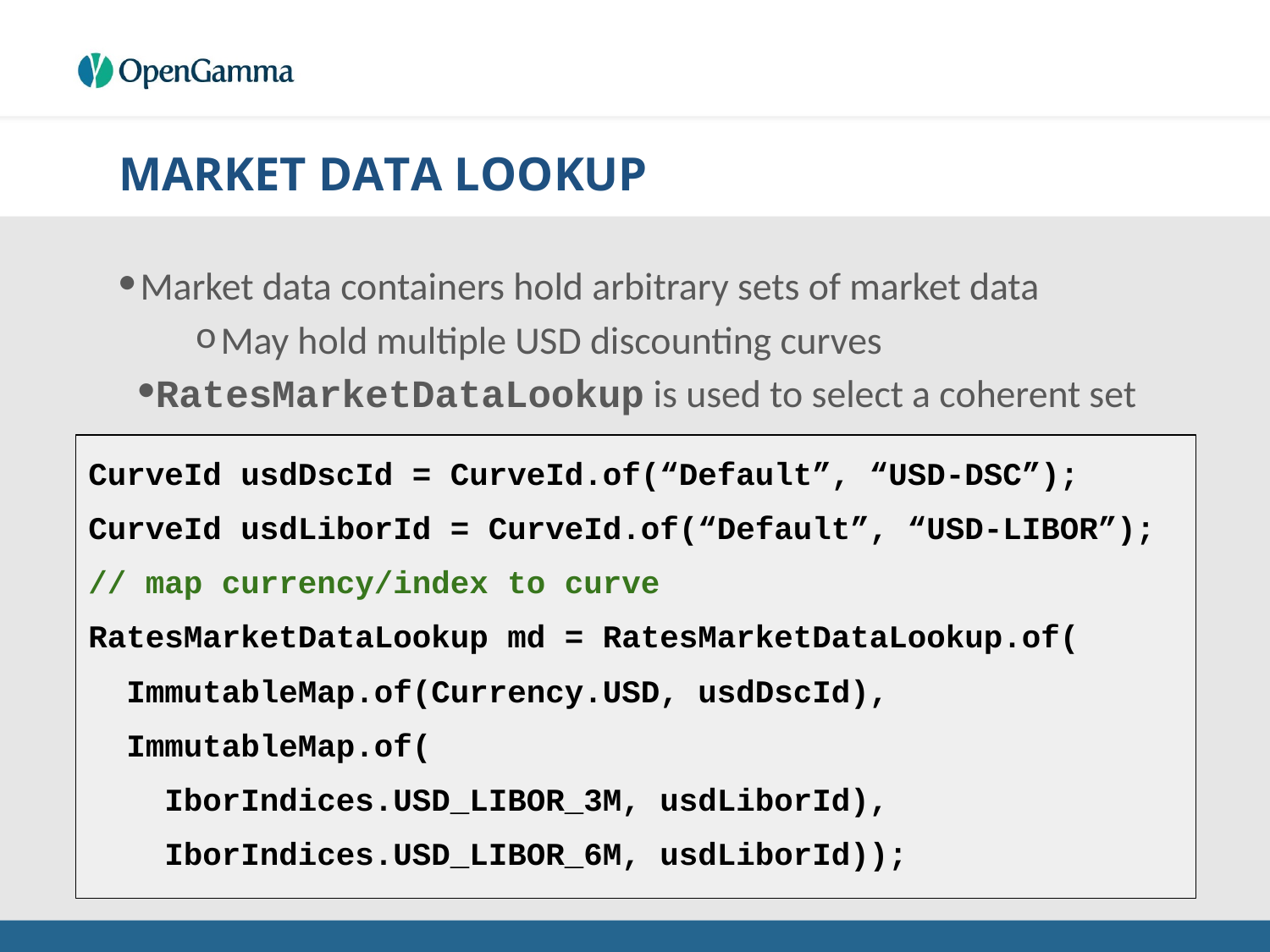

# MARKET DATA LOOKUP
Market data containers hold arbitrary sets of market data
May hold multiple USD discounting curves
RatesMarketDataLookup is used to select a coherent set
CurveId usdDscId = CurveId.of(“Default”, “USD-DSC”);
CurveId usdLiborId = CurveId.of(“Default”, “USD-LIBOR”);
// map currency/index to curve
RatesMarketDataLookup md = RatesMarketDataLookup.of(
  ImmutableMap.of(Currency.USD, usdDscId),
  ImmutableMap.of(
    IborIndices.USD_LIBOR_3M, usdLiborId),
    IborIndices.USD_LIBOR_6M, usdLiborId));